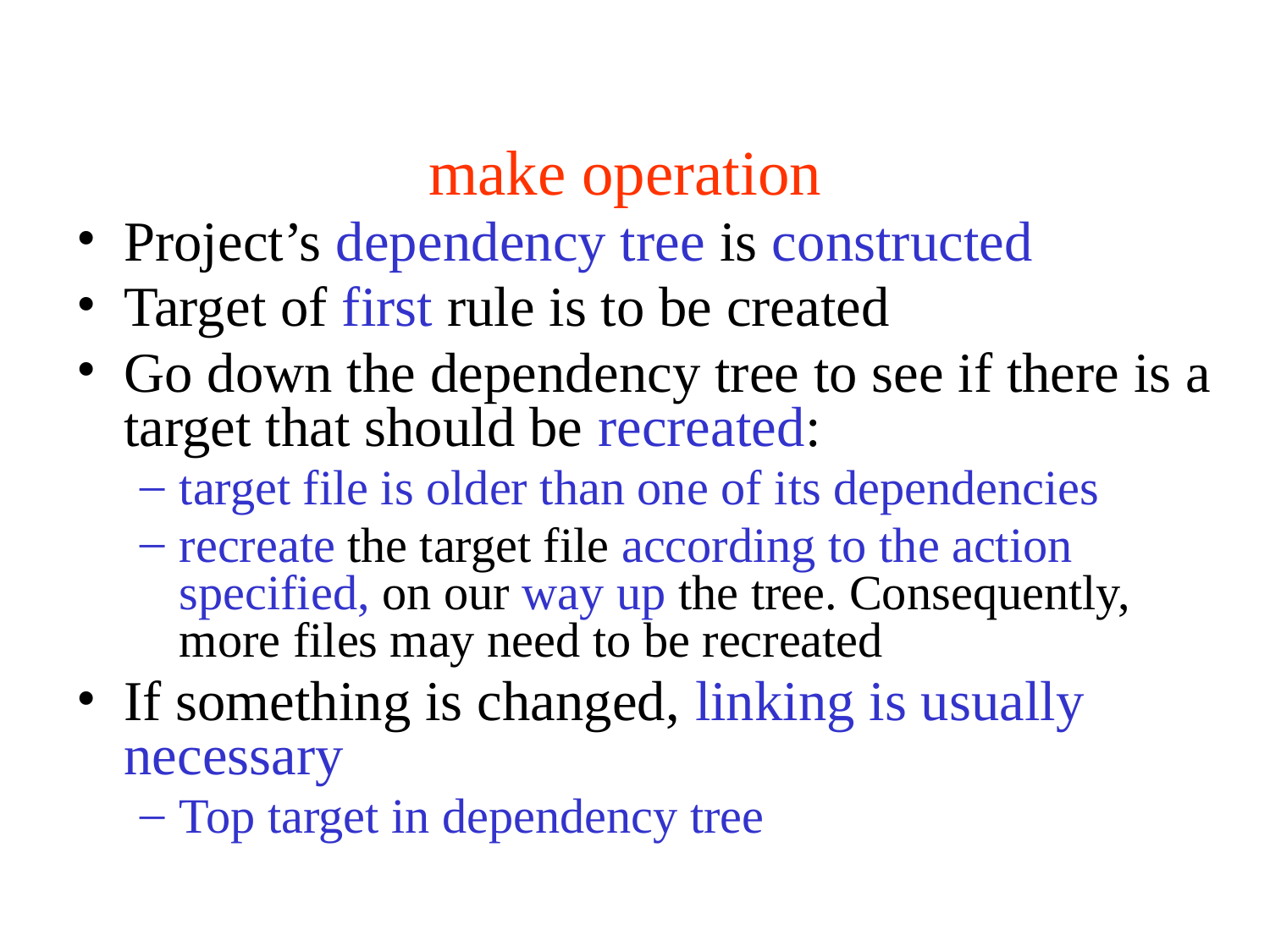

# make operation
Project’s dependency tree is constructed
Target of first rule is to be created
Go down the dependency tree to see if there is a target that should be recreated:
target file is older than one of its dependencies
recreate the target file according to the action specified, on our way up the tree. Consequently, more files may need to be recreated
If something is changed, linking is usually necessary
Top target in dependency tree